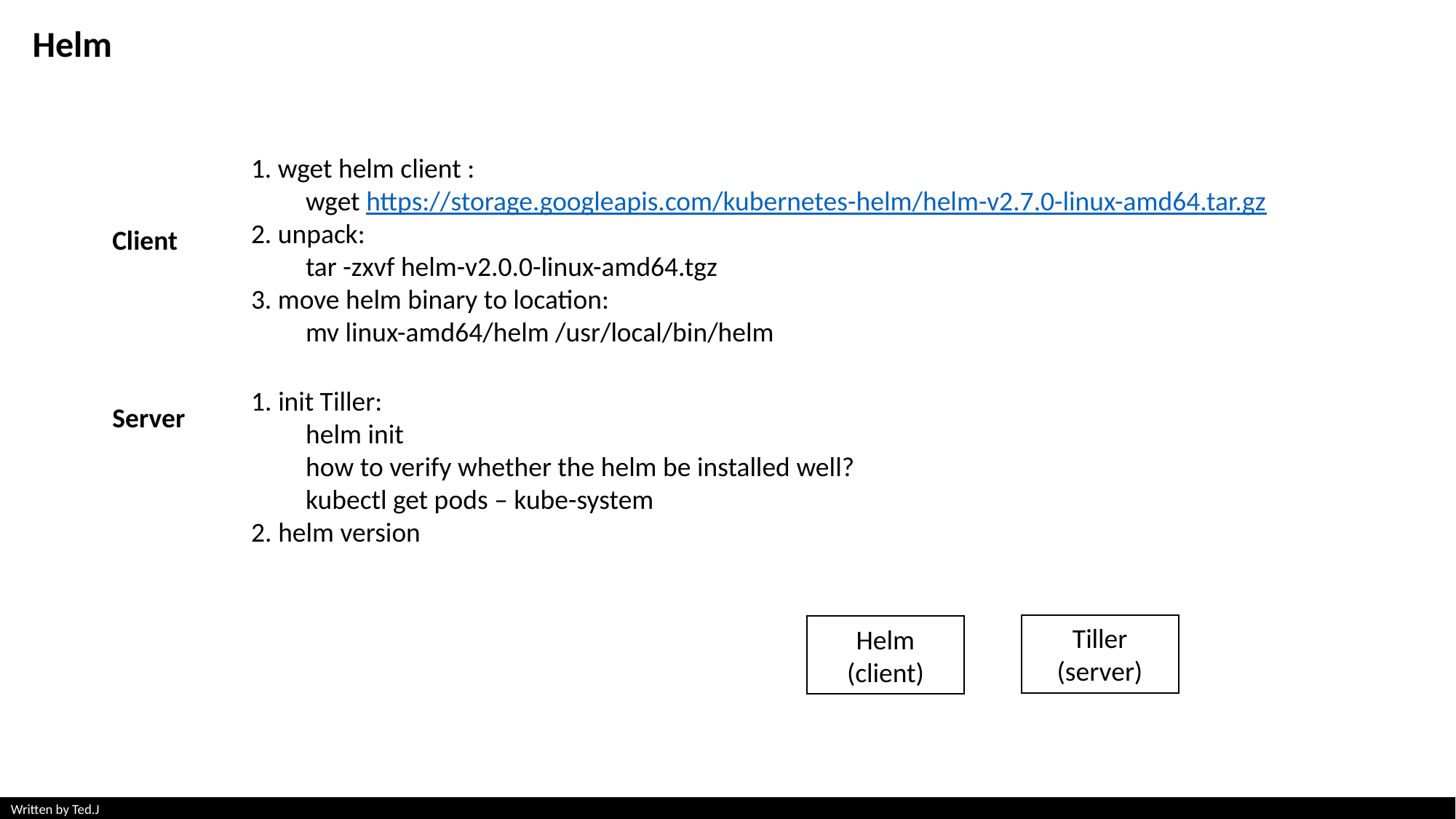

Helm
1. wget helm client :
wget https://storage.googleapis.com/kubernetes-helm/helm-v2.7.0-linux-amd64.tar.gz
2. unpack:
tar -zxvf helm-v2.0.0-linux-amd64.tgz
3. move helm binary to location:
mv linux-amd64/helm /usr/local/bin/helm
Client
1. init Tiller:
helm init
how to verify whether the helm be installed well?
kubectl get pods – kube-system
2. helm version
Server
Tiller
(server)
Helm
(client)